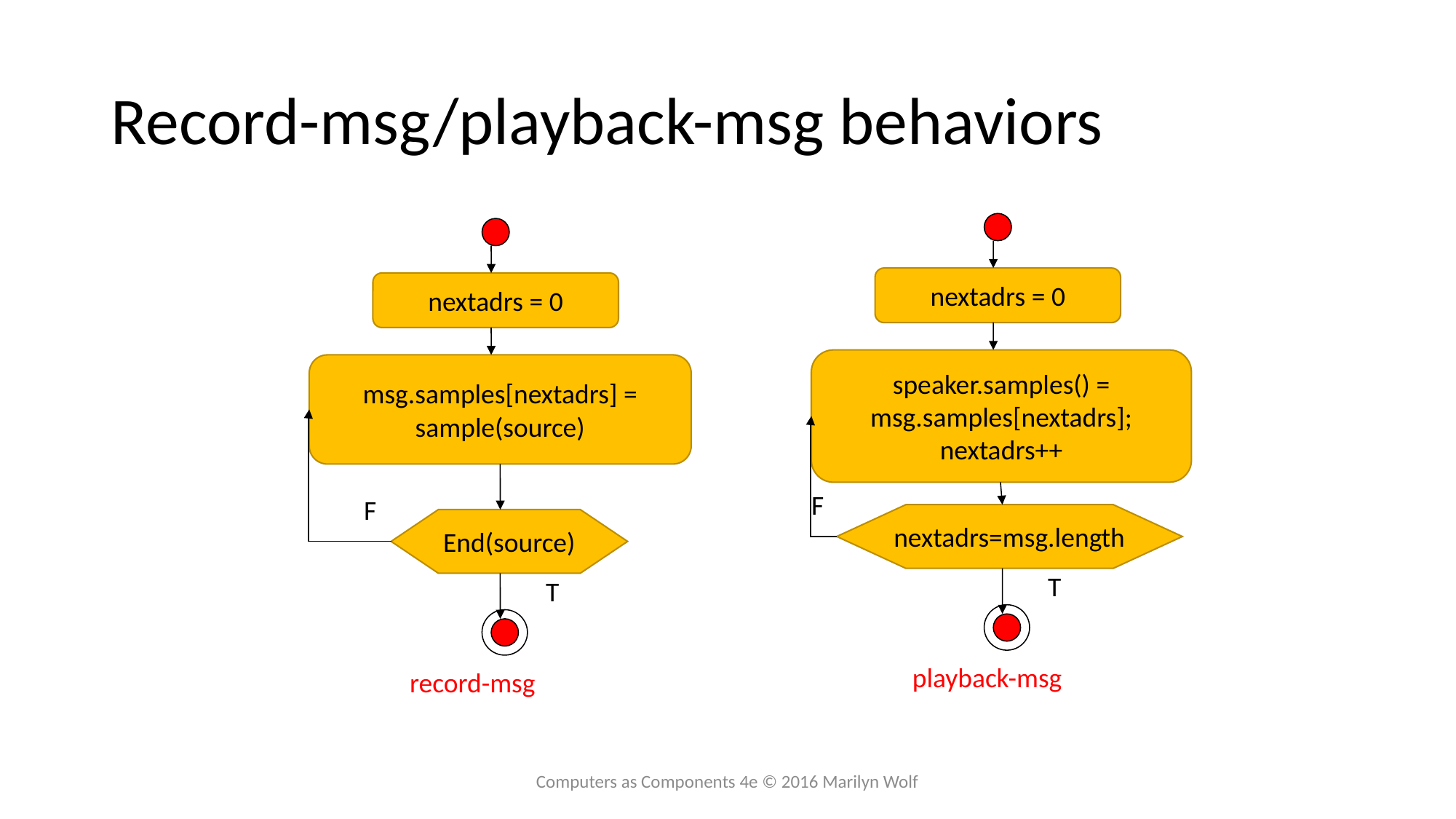

# Record-msg/playback-msg behaviors

nextadrs = 0
nextadrs = 0

speaker.samples() =
msg.samples[nextadrs];
nextadrs++
msg.samples[nextadrs] =
sample(source)

F

F
nextadrs=msg.length
End(source)
T

T

playback-msg
record-msg
Computers as Components 4e © 2016 Marilyn Wolf